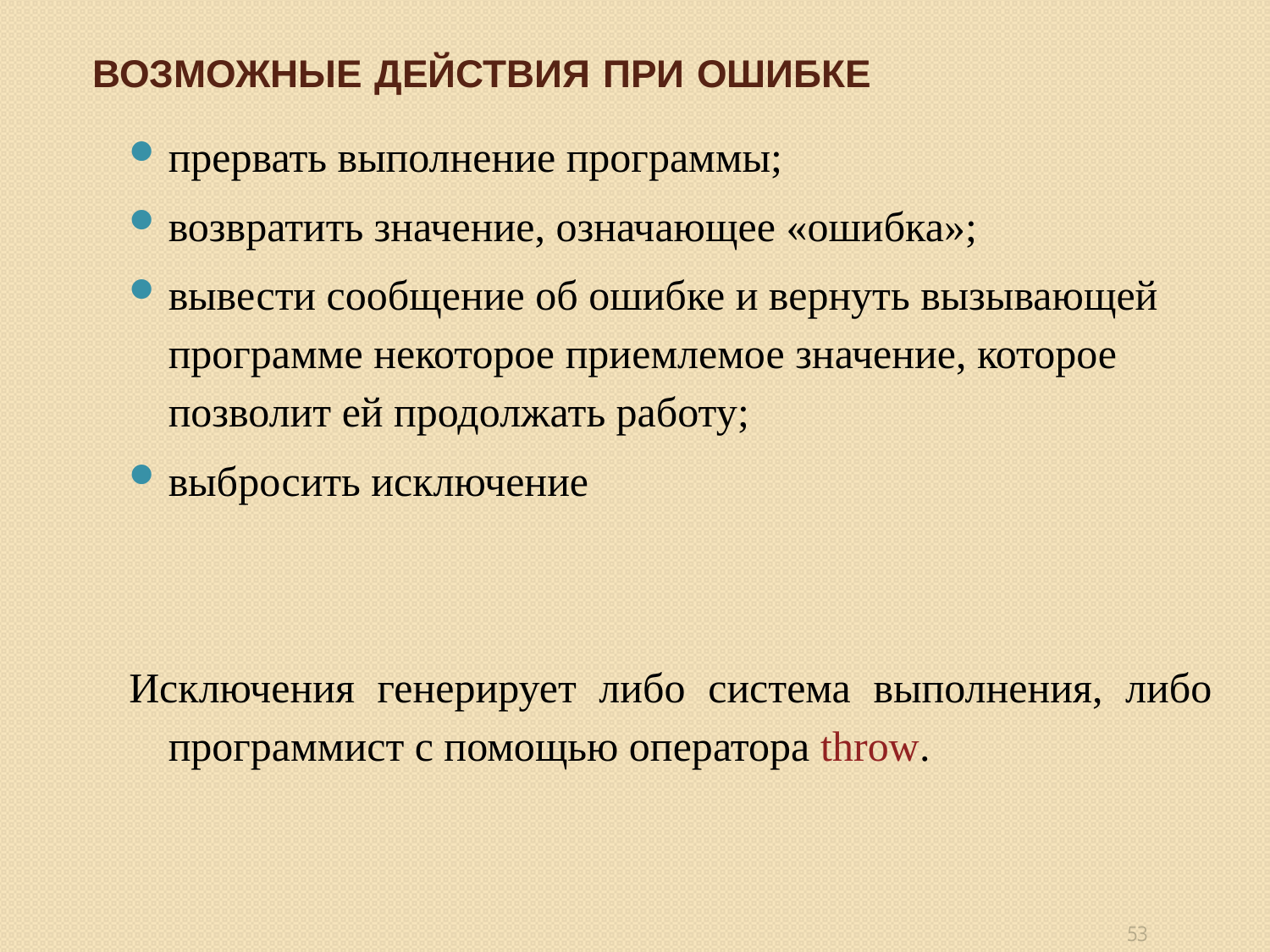

# Возможные действия при ошибке
прервать выполнение программы;
возвратить значение, означающее «ошибка»;
вывести сообщение об ошибке и вернуть вызывающей программе некоторое приемлемое значение, которое позволит ей продолжать работу;
выбросить исключение

Исключения генерирует либо система выполнения, либо программист с помощью оператора throw.
53